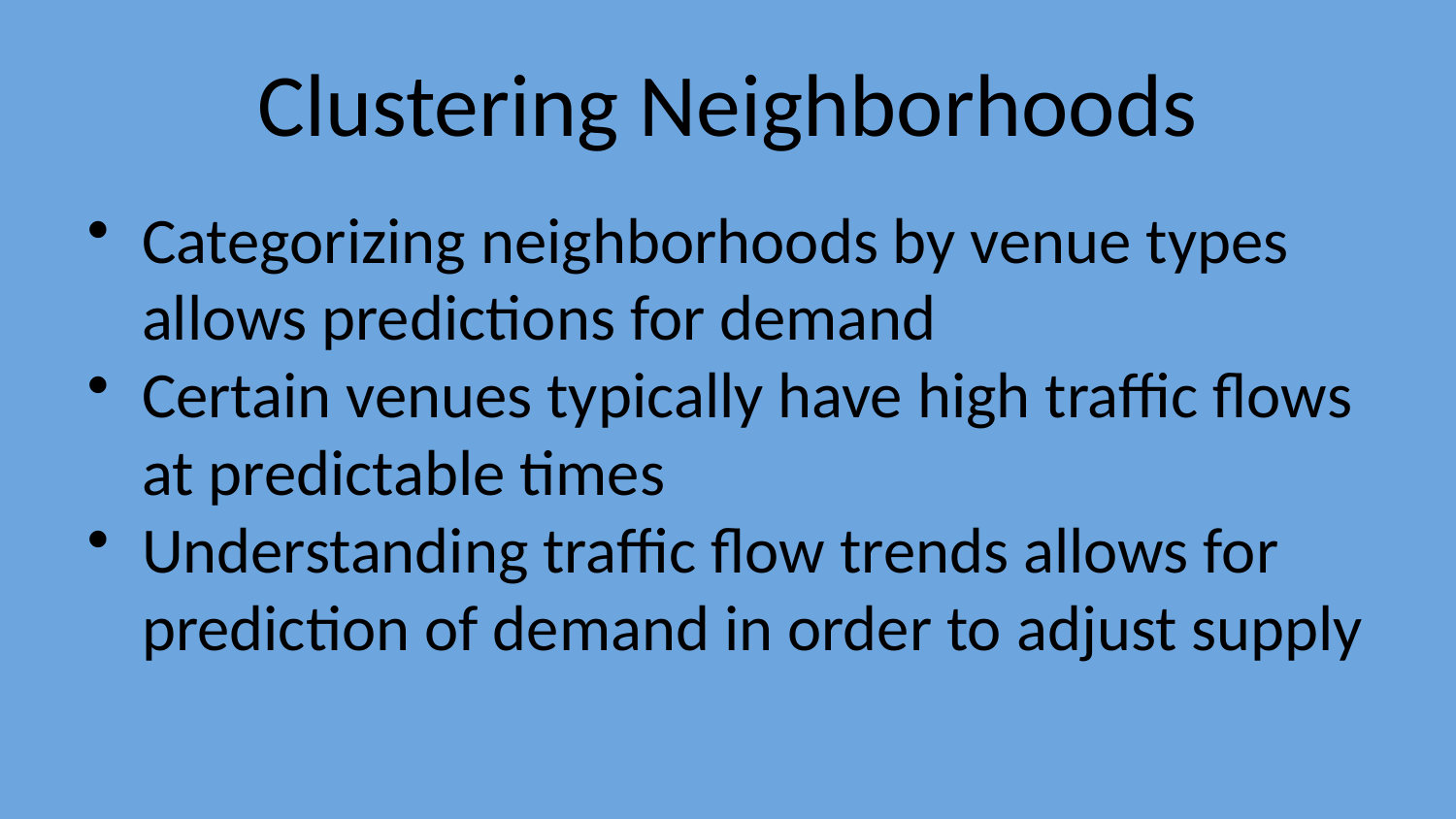

# Clustering Neighborhoods
Categorizing neighborhoods by venue types allows predictions for demand
Certain venues typically have high traffic flows at predictable times
Understanding traffic flow trends allows for prediction of demand in order to adjust supply